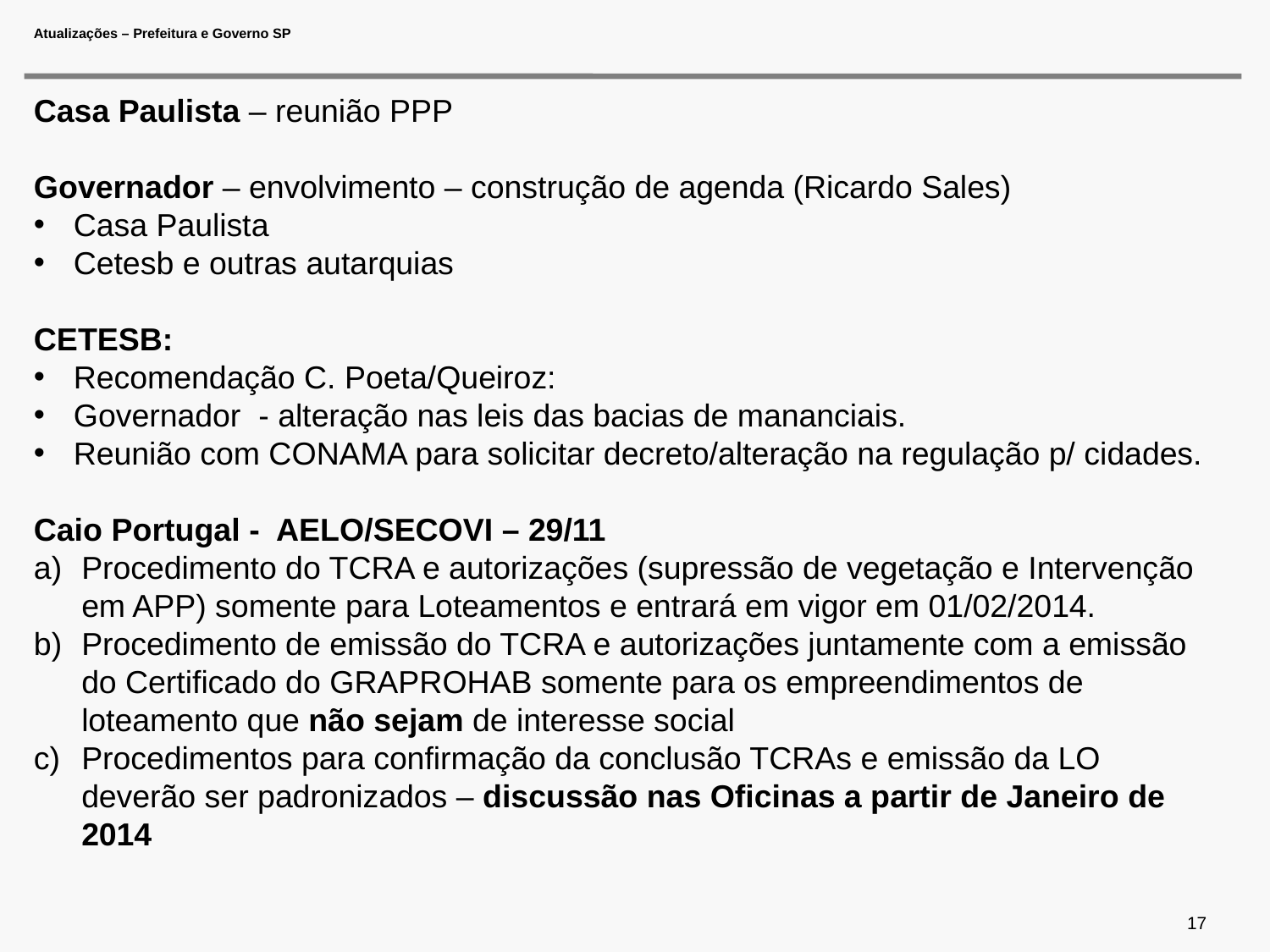

# Atualizações – Prefeitura e Governo SP

Casa Paulista – reunião PPP

Governador – envolvimento – construção de agenda (Ricardo Sales)
Casa Paulista
Cetesb e outras autarquias

CETESB:
Recomendação C. Poeta/Queiroz:
Governador  - alteração nas leis das bacias de mananciais.
Reunião com CONAMA para solicitar decreto/alteração na regulação p/ cidades.

Caio Portugal -  AELO/SECOVI – 29/11
Procedimento do TCRA e autorizações (supressão de vegetação e Intervenção em APP) somente para Loteamentos e entrará em vigor em 01/02/2014.
Procedimento de emissão do TCRA e autorizações juntamente com a emissão do Certificado do GRAPROHAB somente para os empreendimentos de loteamento que não sejam de interesse social
Procedimentos para confirmação da conclusão TCRAs e emissão da LO deverão ser padronizados – discussão nas Oficinas a partir de Janeiro de 2014

17